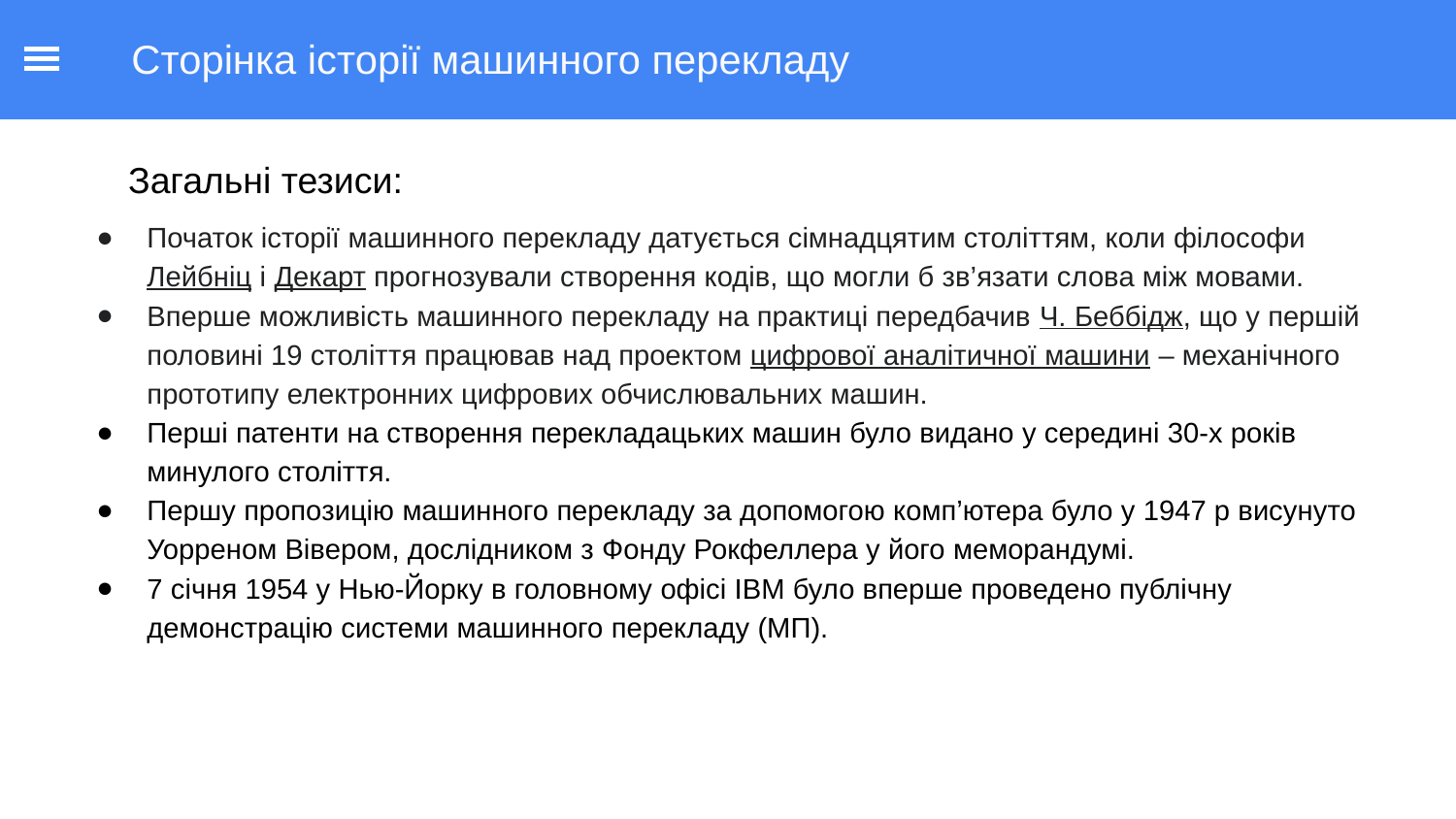

Сторінка історії машинного перекладу
Загальні тезиси:
Початок історії машинного перекладу датується сімнадцятим століттям, коли філософи Лейбніц і Декарт прогнозували створення кодів, що могли б зв’язати слова між мовами.
Вперше можливість машинного перекладу на практиці передбачив Ч. Беббідж, що у першій половині 19 століття працював над проектом цифрової аналітичної машини – механічного прототипу електронних цифрових обчислювальних машин.
Перші патенти на створення перекладацьких машин було видано у середині 30-х років минулого століття.
Першу пропозицію машинного перекладу за допомогою комп’ютера було у 1947 р висунуто Уорреном Вівером, дослідником з Фонду Рокфеллера у його меморандумі.
7 січня 1954 у Нью-Йорку в головному офісі IBM було вперше проведено публічну демонстрацію системи машинного перекладу (МП).